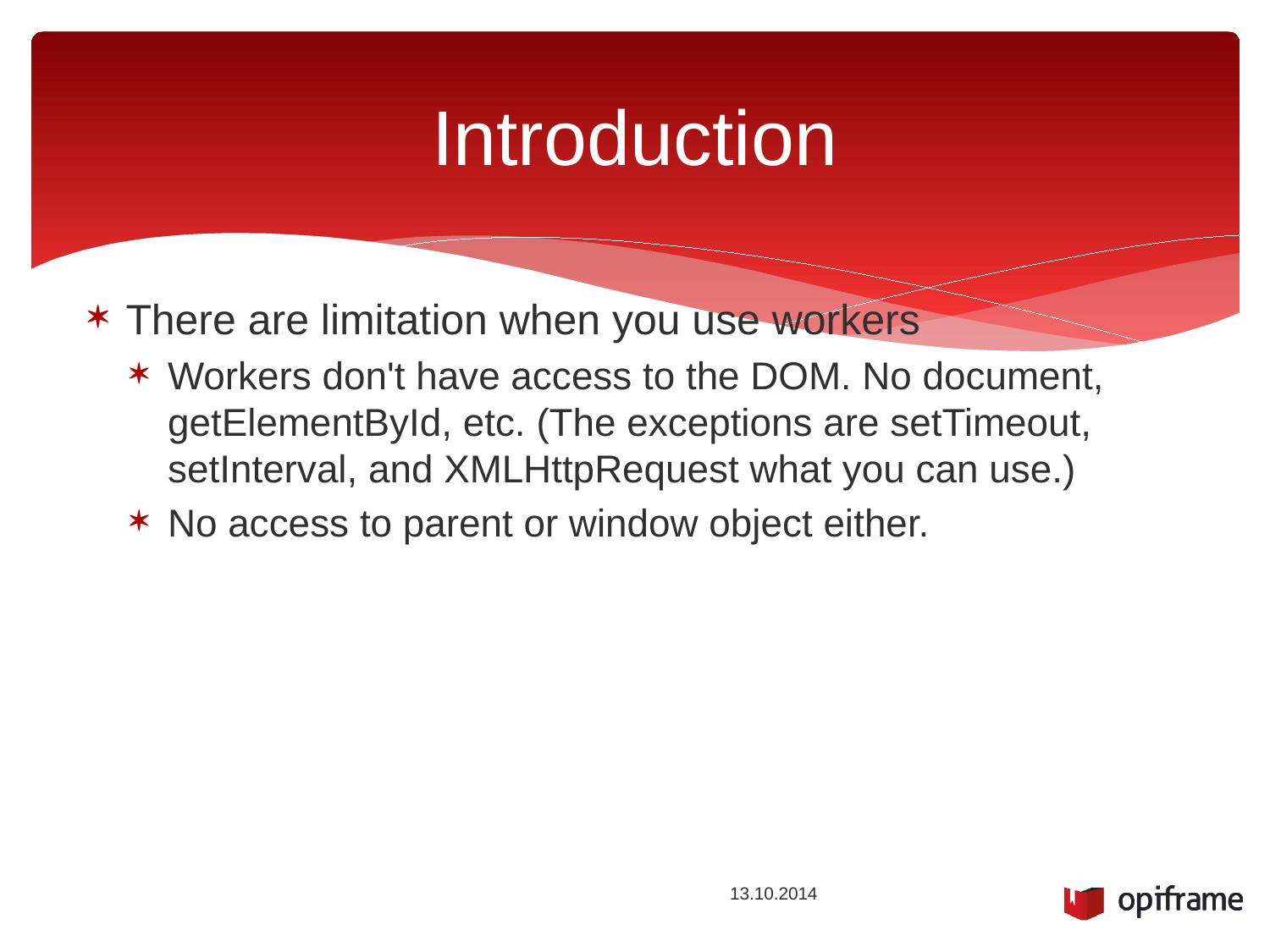

# Introduction
There are limitation when you use workers
Workers don't have access to the DOM. No document, getElementById, etc. (The exceptions are setTimeout, setInterval, and XMLHttpRequest what you can use.)
No access to parent or window object either.

13.10.2014